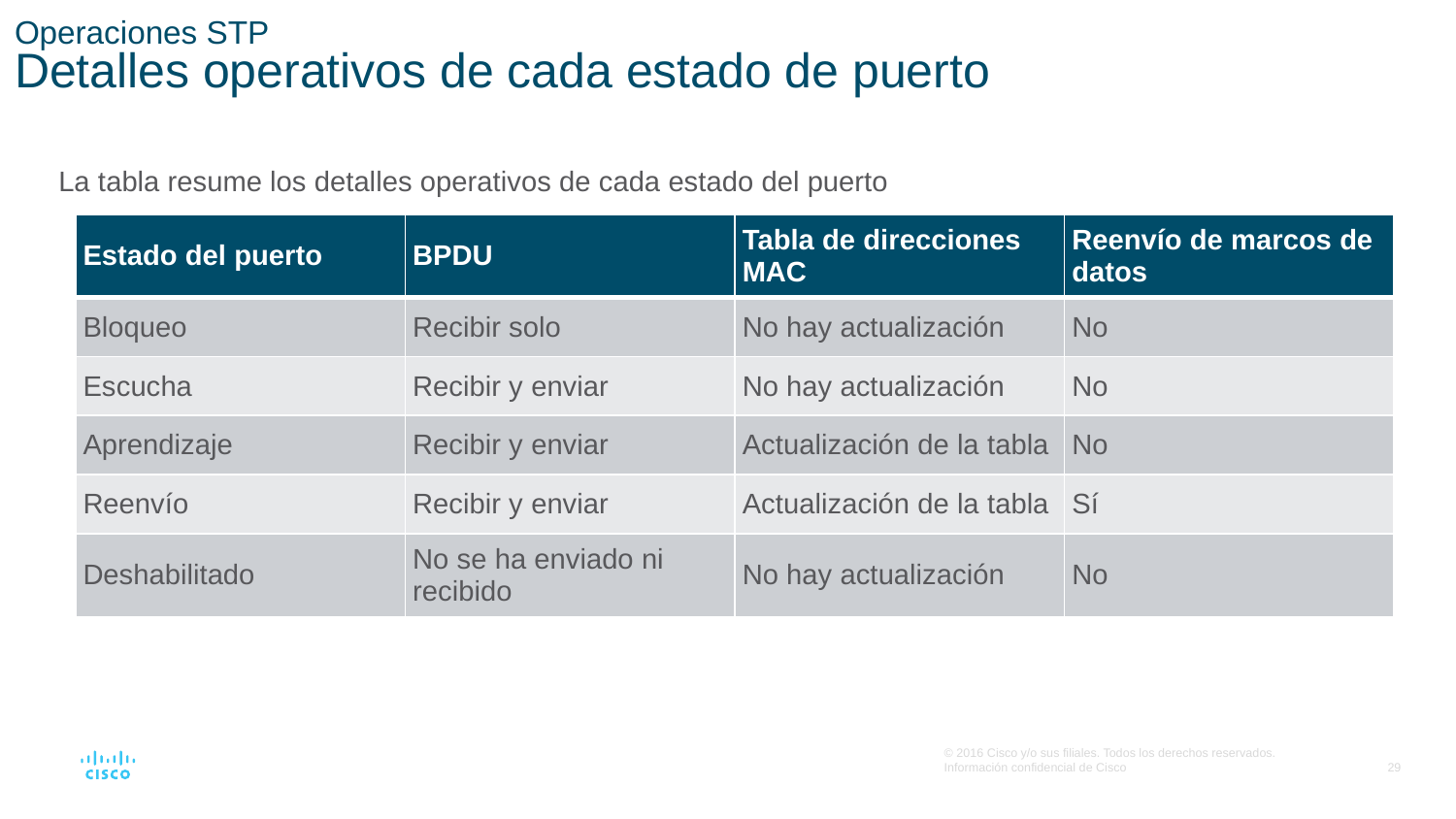

# Operaciones STP Detalles operativos de cada estado de puerto
La tabla resume los detalles operativos de cada estado del puerto
| Estado del puerto | BPDU | Tabla de direcciones MAC | Reenvío de marcos de datos |
| --- | --- | --- | --- |
| Bloqueo | Recibir solo | No hay actualización | No |
| Escucha | Recibir y enviar | No hay actualización | No |
| Aprendizaje | Recibir y enviar | Actualización de la tabla | No |
| Reenvío | Recibir y enviar | Actualización de la tabla | Sí |
| Deshabilitado | No se ha enviado ni recibido | No hay actualización | No |